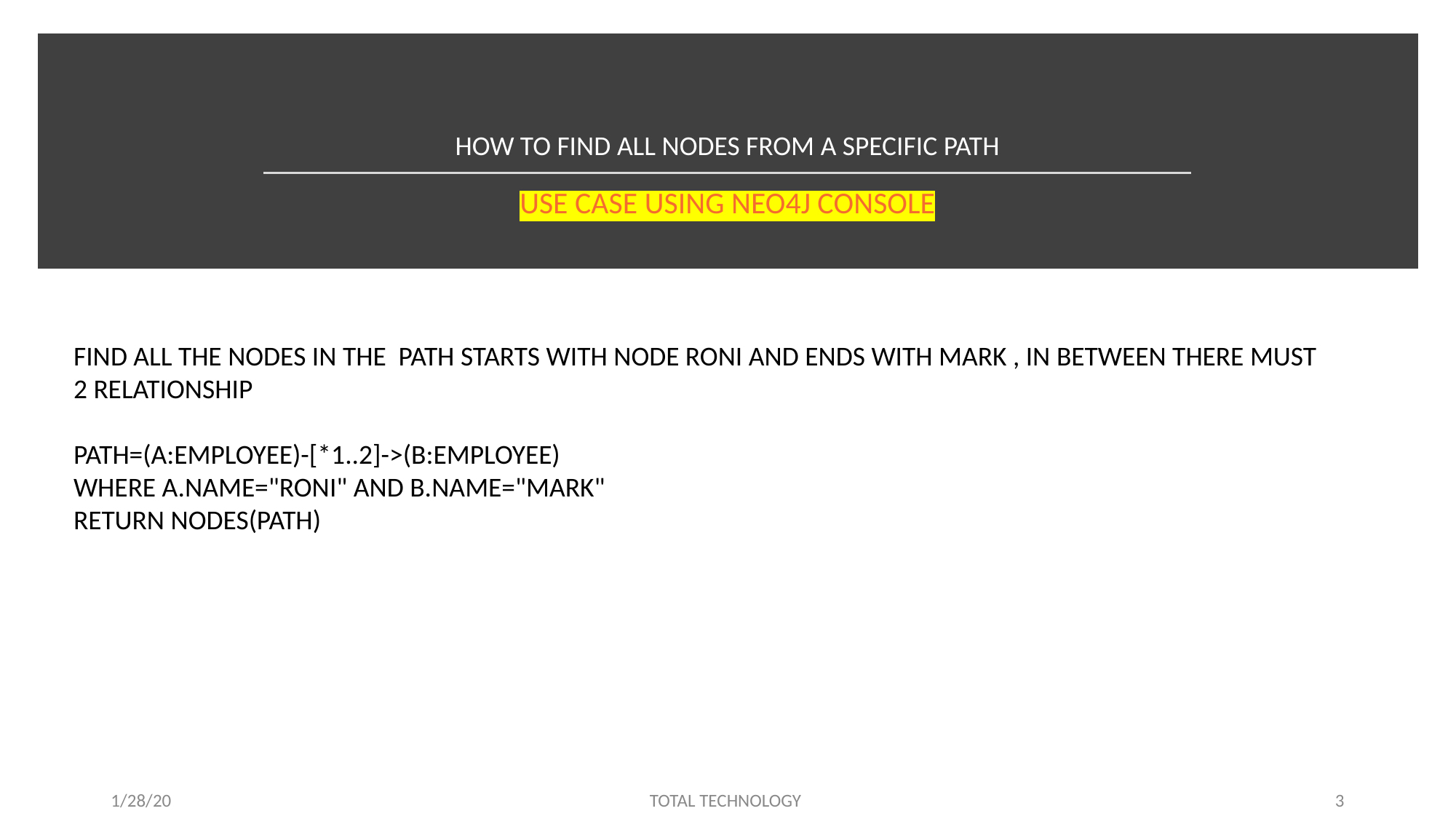

# HOW TO FIND ALL NODES FROM A SPECIFIC PATH
USE CASE USING NEO4J CONSOLE

FIND ALL THE NODES IN THE  PATH STARTS WITH NODE RONI AND ENDS WITH MARK , IN BETWEEN THERE MUST  2 RELATIONSHIP

PATH=(A:EMPLOYEE)-[*1..2]->(B:EMPLOYEE)
WHERE A.NAME="RONI" AND B.NAME="MARK"
RETURN NODES(PATH)

1/28/20
TOTAL TECHNOLOGY
3